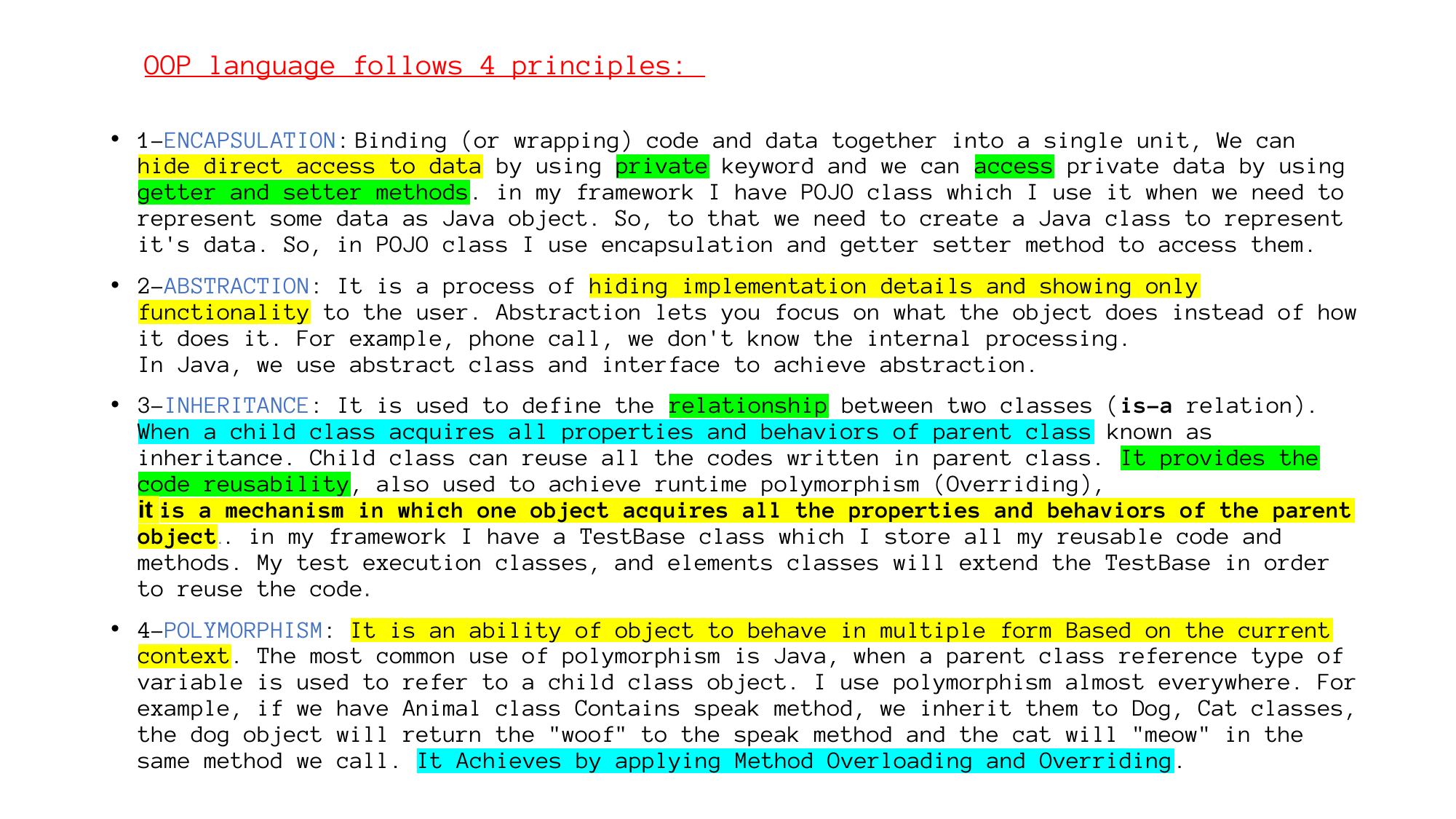

# OOP language follows 4 principles:
1-ENCAPSULATION: Binding (or wrapping) code and data together into a single unit, We can hide direct access to data by using private keyword and we can access private data by using getter and setter methods. in my framework I have POJO class which I use it when we need to represent some data as Java object. So, to that we need to create a Java class to represent it's data. So, in POJO class I use encapsulation and getter setter method to access them.
2-ABSTRACTION: It is a process of hiding implementation details and showing only functionality to the user. Abstraction lets you focus on what the object does instead of how it does it. For example, phone call, we don't know the internal processing.
In Java, we use abstract class and interface to achieve abstraction.
3-INHERITANCE: It is used to define the relationship between two classes (is-a relation). When a child class acquires all properties and behaviors of parent class known as inheritance. Child class can reuse all the codes written in parent class. It provides the code reusability, also used to achieve runtime polymorphism (Overriding),
it is a mechanism in which one object acquires all the properties and behaviors of the parent object.. in my framework I have a TestBase class which I store all my reusable code and methods. My test execution classes, and elements classes will extend the TestBase in order to reuse the code.
4-POLYMORPHISM: It is an ability of object to behave in multiple form Based on the current context. The most common use of polymorphism is Java, when a parent class reference type of variable is used to refer to a child class object. I use polymorphism almost everywhere. For example, if we have Animal class Contains speak method, we inherit them to Dog, Cat classes, the dog object will return the "woof" to the speak method and the cat will "meow" in the same method we call. It Achieves by applying Method Overloading and Overriding.